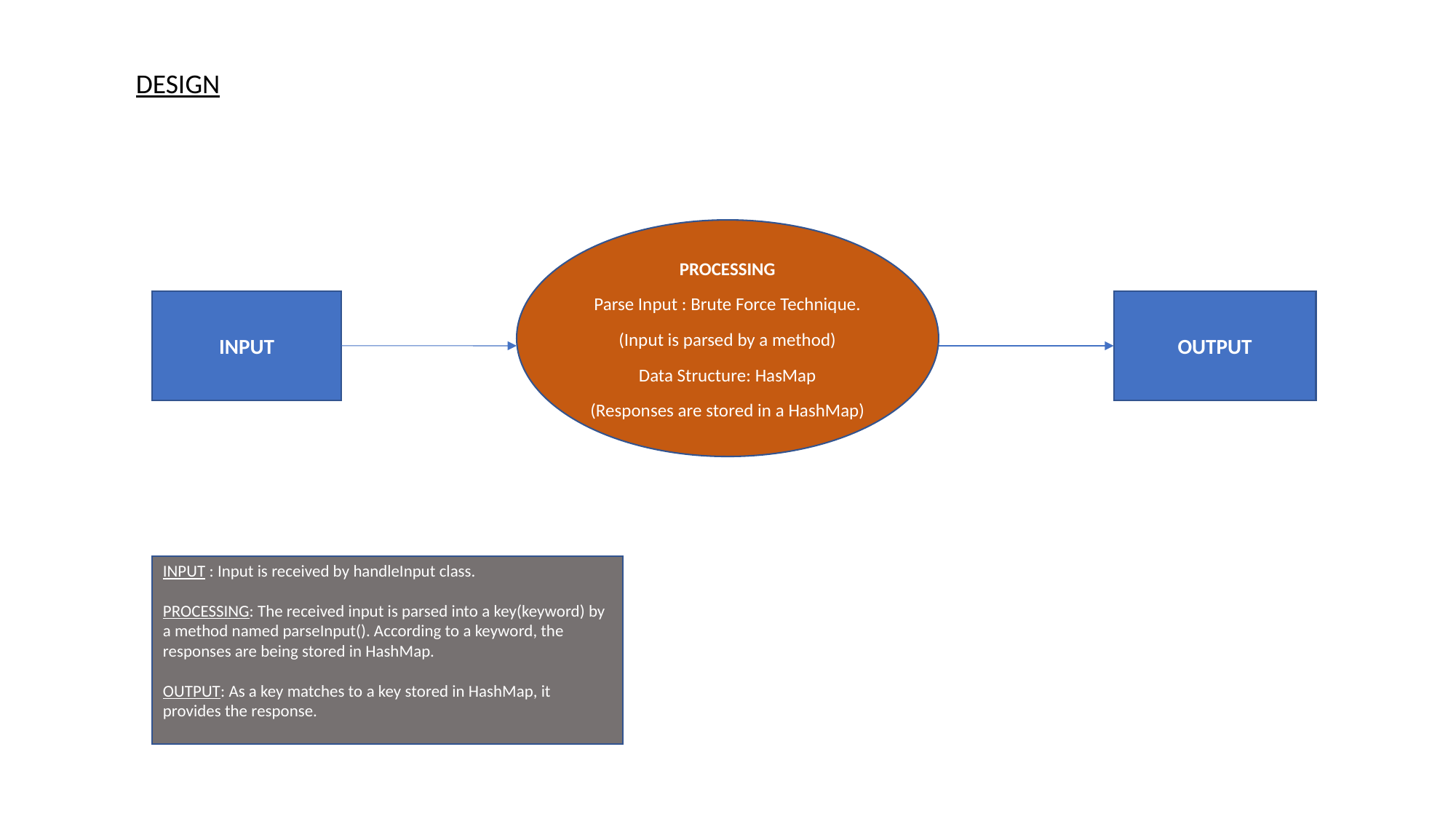

DESIGN
PROCESSING
Parse Input : Brute Force Technique.
(Input is parsed by a method)
Data Structure: HasMap
(Responses are stored in a HashMap)

INPUT

OUTPUT

INPUT : Input is received by handleInput class.

PROCESSING: The received input is parsed into a key(keyword) by a method named parseInput(). According to a keyword, the responses are being stored in HashMap.

OUTPUT: As a key matches to a key stored in HashMap, it provides the response.